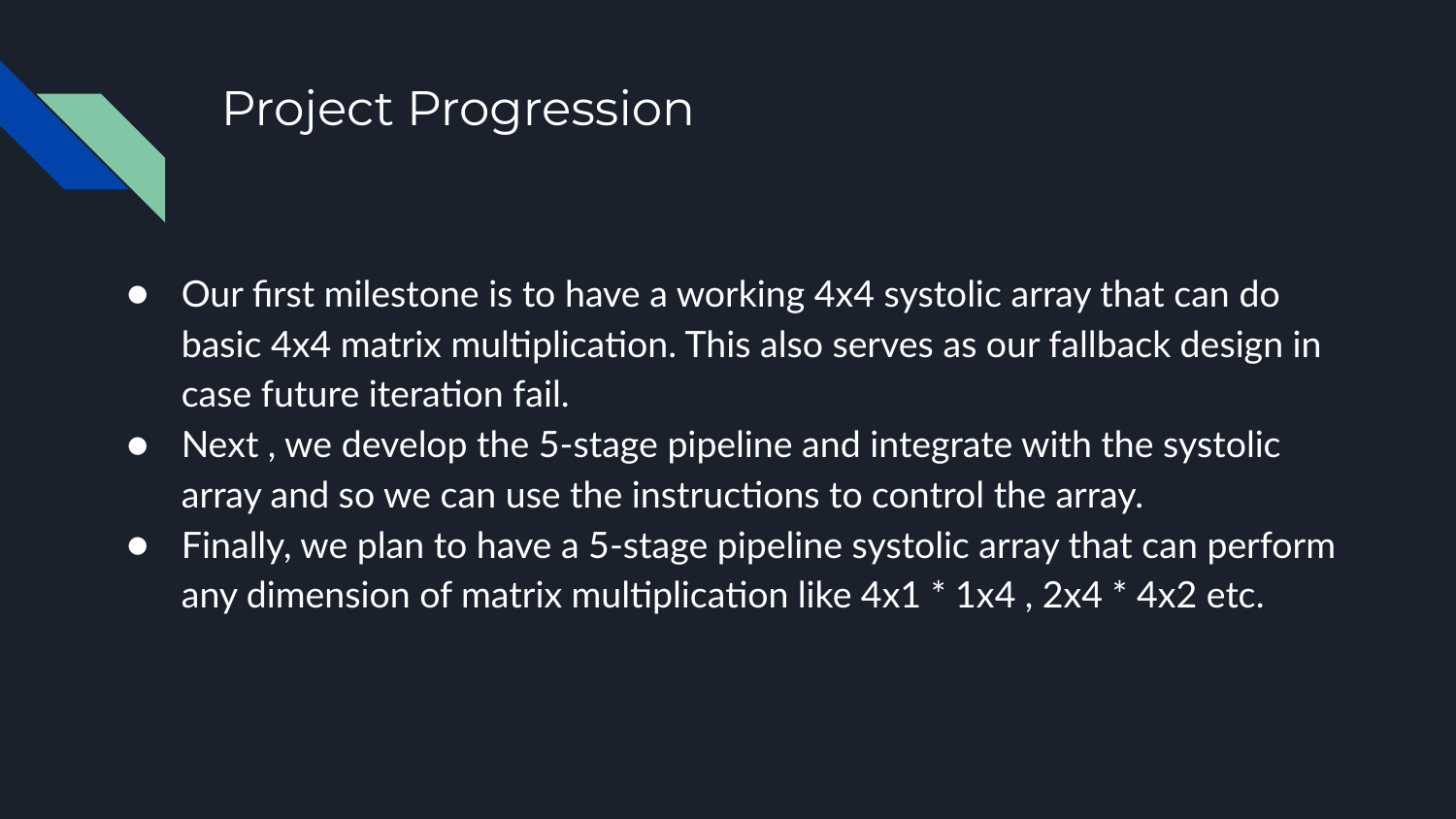

# Project Progression
Our first milestone is to have a working 4x4 systolic array that can do basic 4x4 matrix multiplication. This also serves as our fallback design in case future iteration fail.
Next , we develop the 5-stage pipeline and integrate with the systolic array and so we can use the instructions to control the array.
Finally, we plan to have a 5-stage pipeline systolic array that can perform any dimension of matrix multiplication like 4x1 * 1x4 , 2x4 * 4x2 etc.